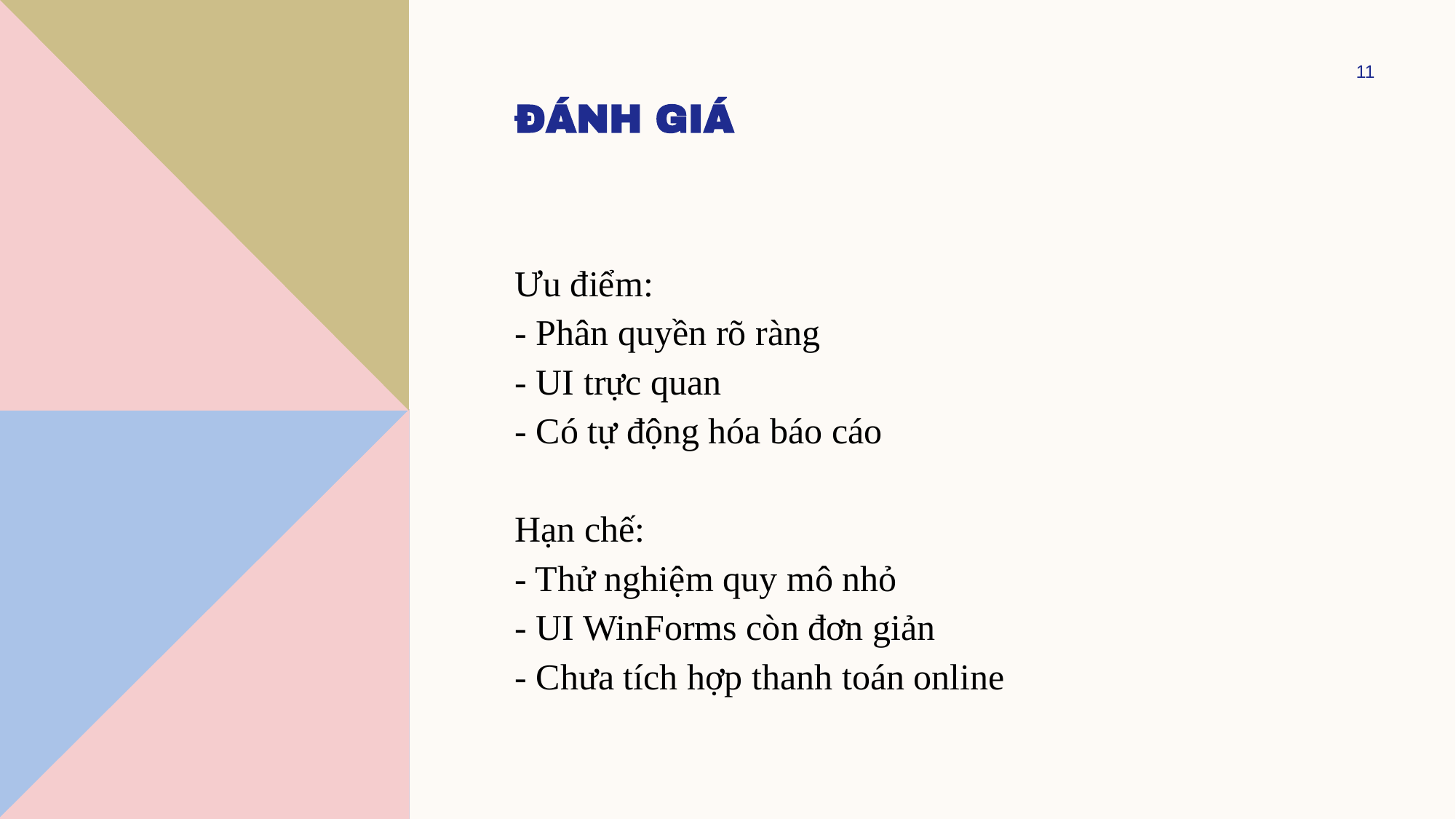

11
# Đánh giá
Ưu điểm:
- Phân quyền rõ ràng
- UI trực quan
- Có tự động hóa báo cáo

Hạn chế:
- Thử nghiệm quy mô nhỏ
- UI WinForms còn đơn giản
- Chưa tích hợp thanh toán online